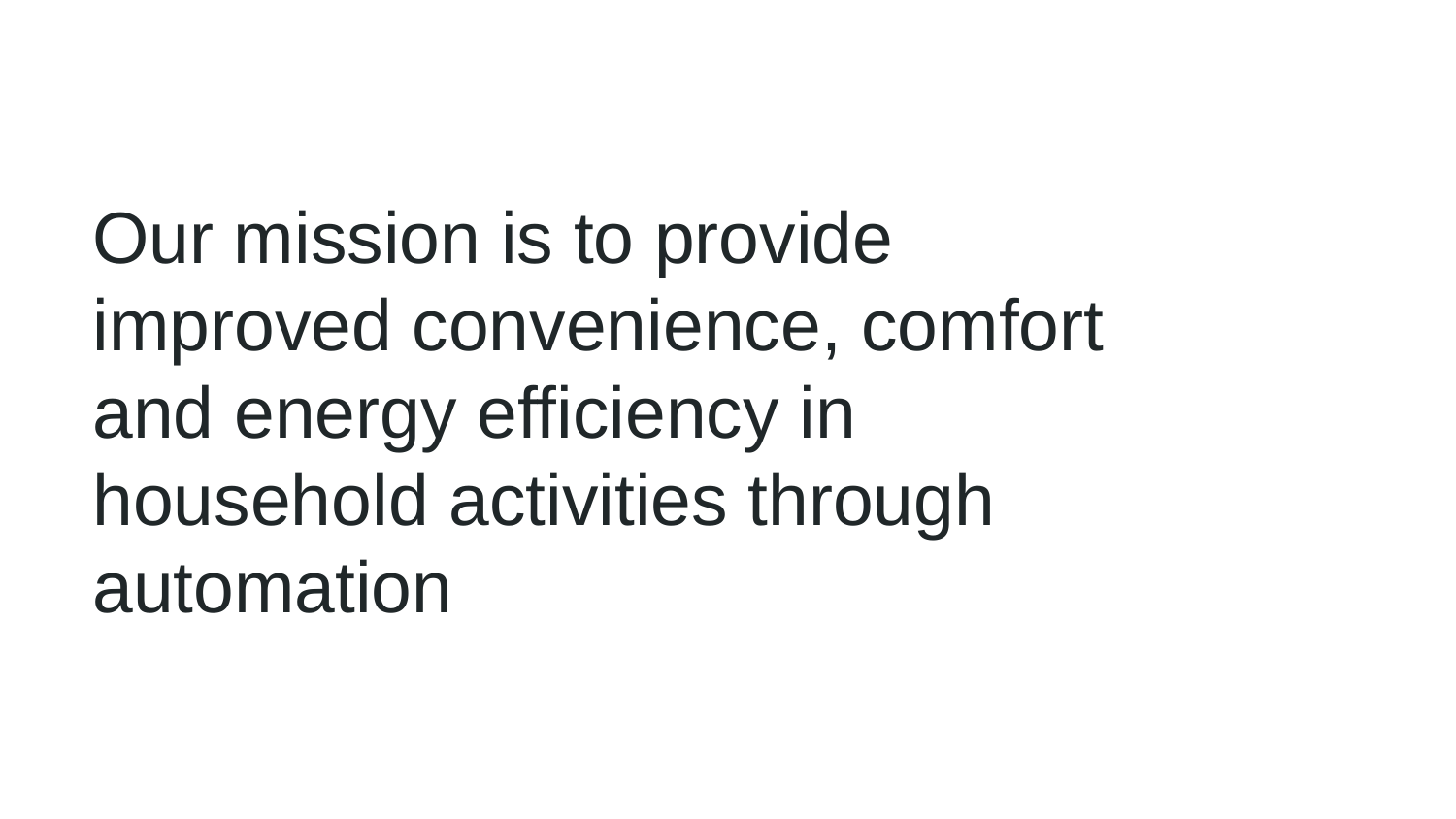

# Our mission is to provide improved convenience, comfort and energy efficiency in household activities through automation